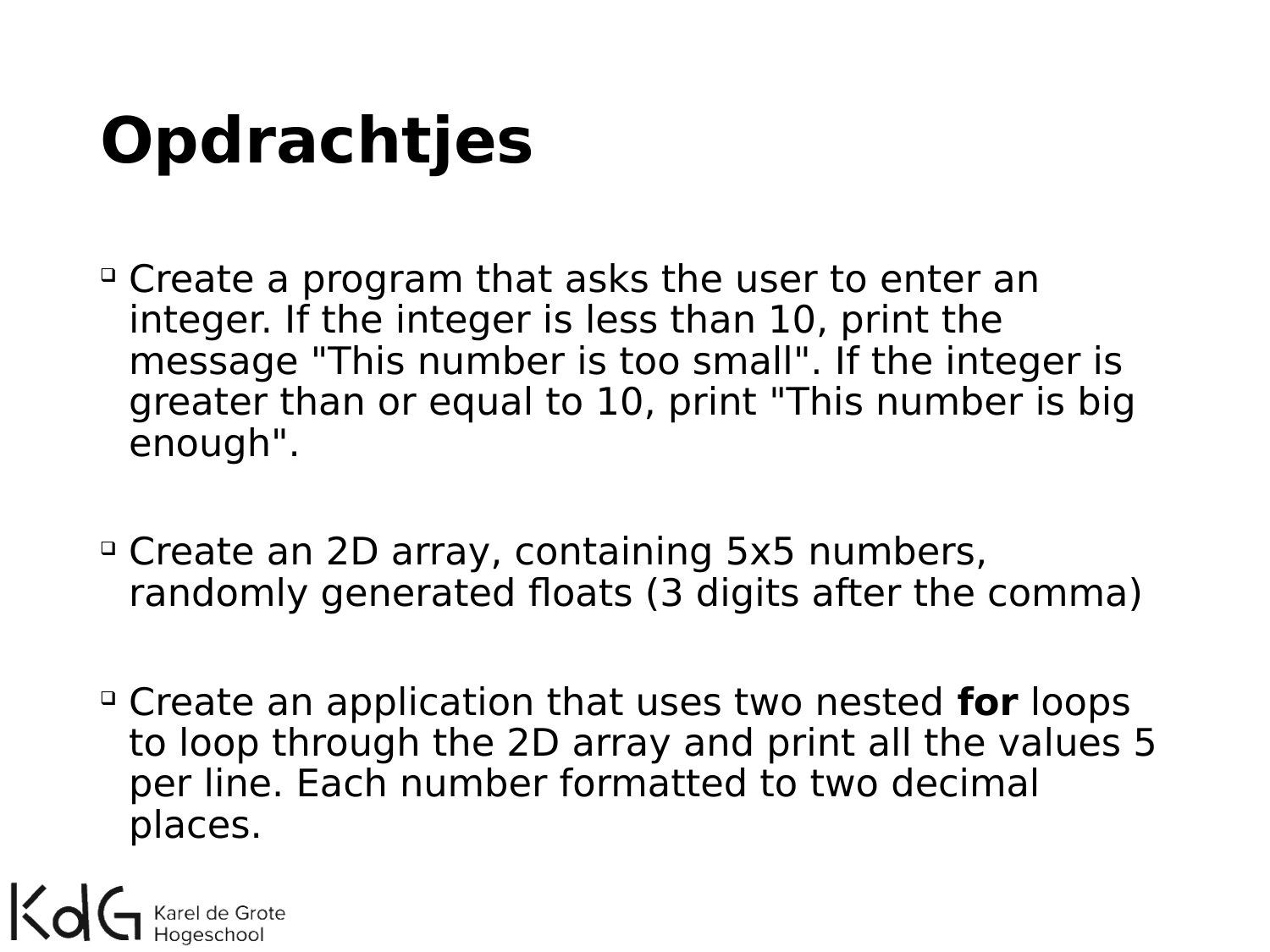

# Opdrachtjes
Create a program that asks the user to enter an integer. If the integer is less than 10, print the message "This number is too small". If the integer is greater than or equal to 10, print "This number is big enough".

Create an 2D array, containing 5x5 numbers, randomly generated floats (3 digits after the comma)

Create an application that uses two nested for loops to loop through the 2D array and print all the values 5 per line. Each number formatted to two decimal places.